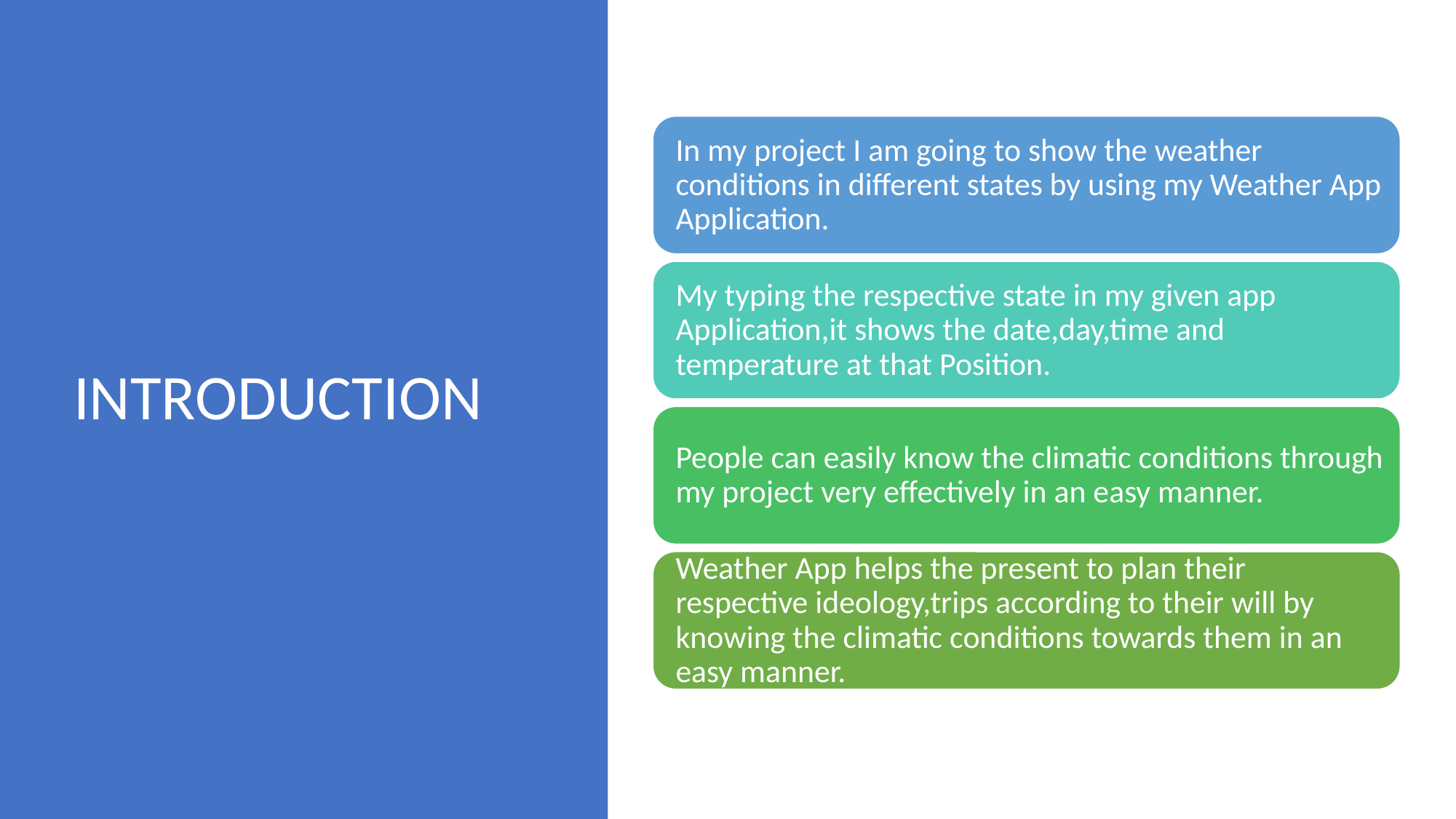

INTRODUCTION
In my project I am going to show the weather conditions in different states by using my Weather App Application.
My typing the respective state in my given app Application,it shows the date,day,time and temperature at that Position.
People can easily know the climatic conditions through my project very effectively in an easy manner.
Weather App helps the present to plan their respective ideology,trips according to their will by knowing the climatic conditions towards them in an easy manner.